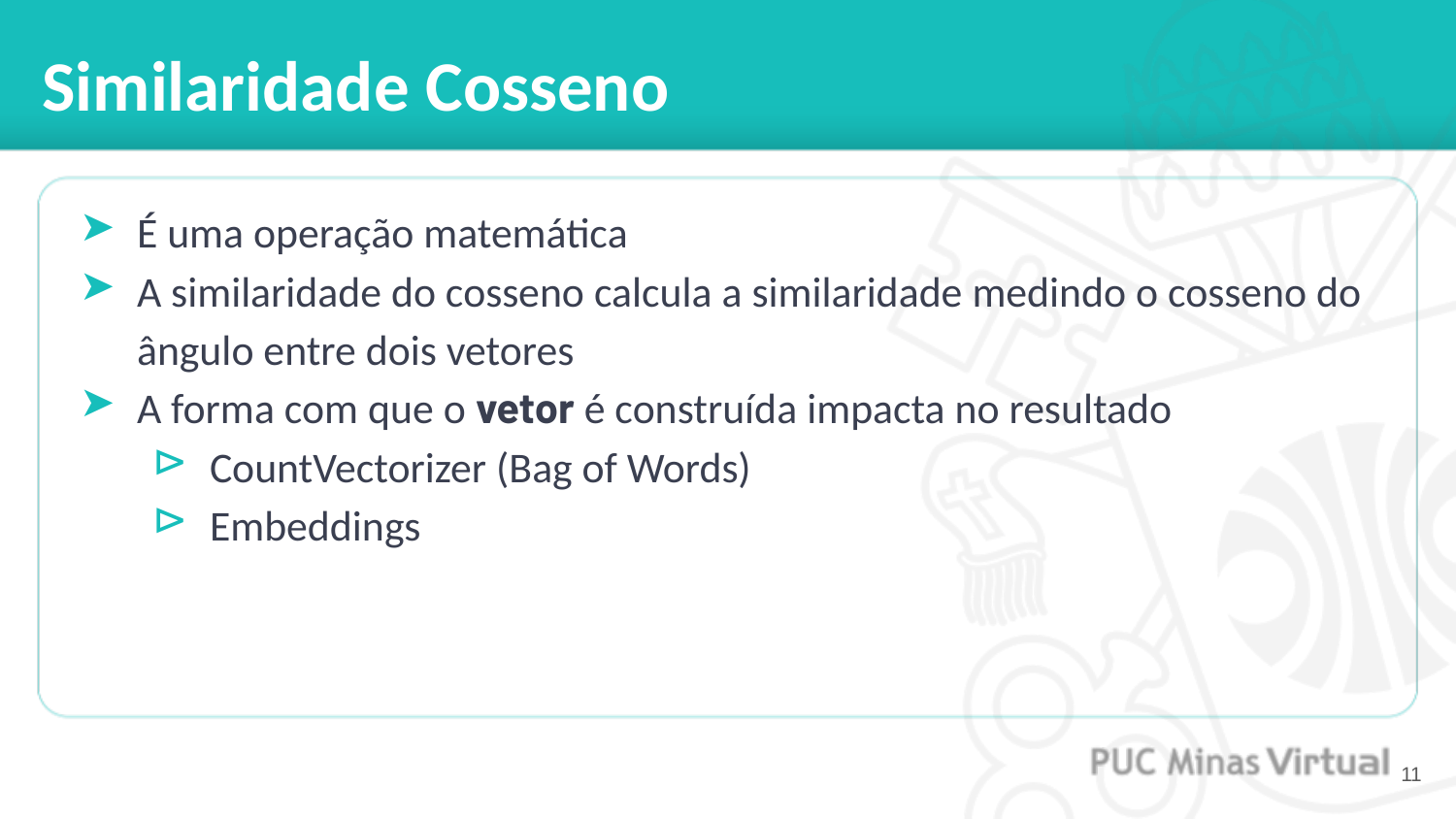

# Similaridade Cosseno
É uma operação matemática
A similaridade do cosseno calcula a similaridade medindo o cosseno do ângulo entre dois vetores
A forma com que o vetor é construída impacta no resultado
CountVectorizer (Bag of Words)
Embeddings
11